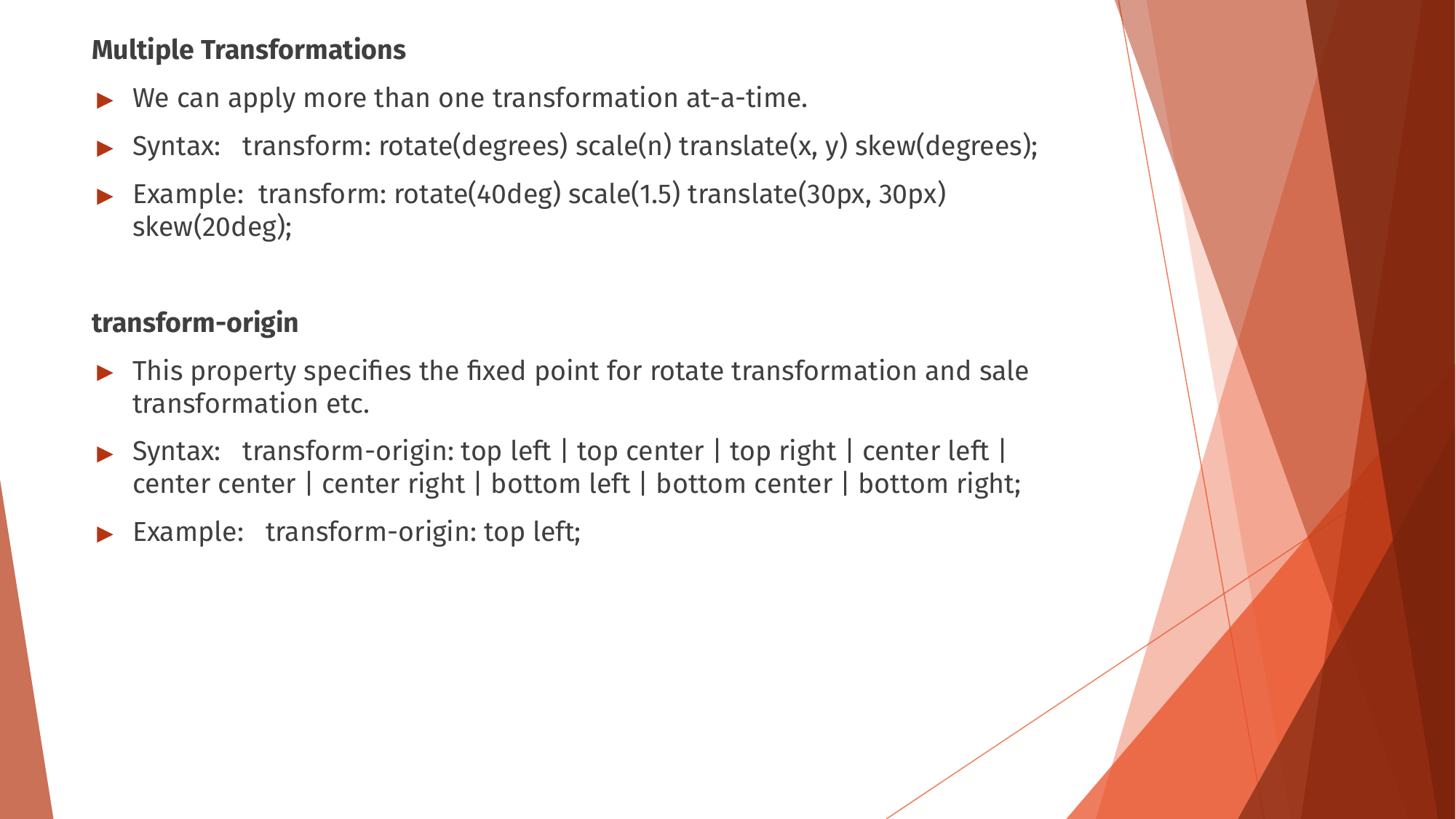

Multiple Transformations
We can apply more than one transformation at-a-time.
Syntax:   transform: rotate(degrees) scale(n) translate(x, y) skew(degrees);
Example:  transform: rotate(40deg) scale(1.5) translate(30px, 30px) skew(20deg);

transform-origin
This property specifies the fixed point for rotate transformation and sale transformation etc.
Syntax:   transform-origin: top left | top center | top right | center left |       center center | center right | bottom left | bottom center | bottom right;
Example:   transform-origin: top left;